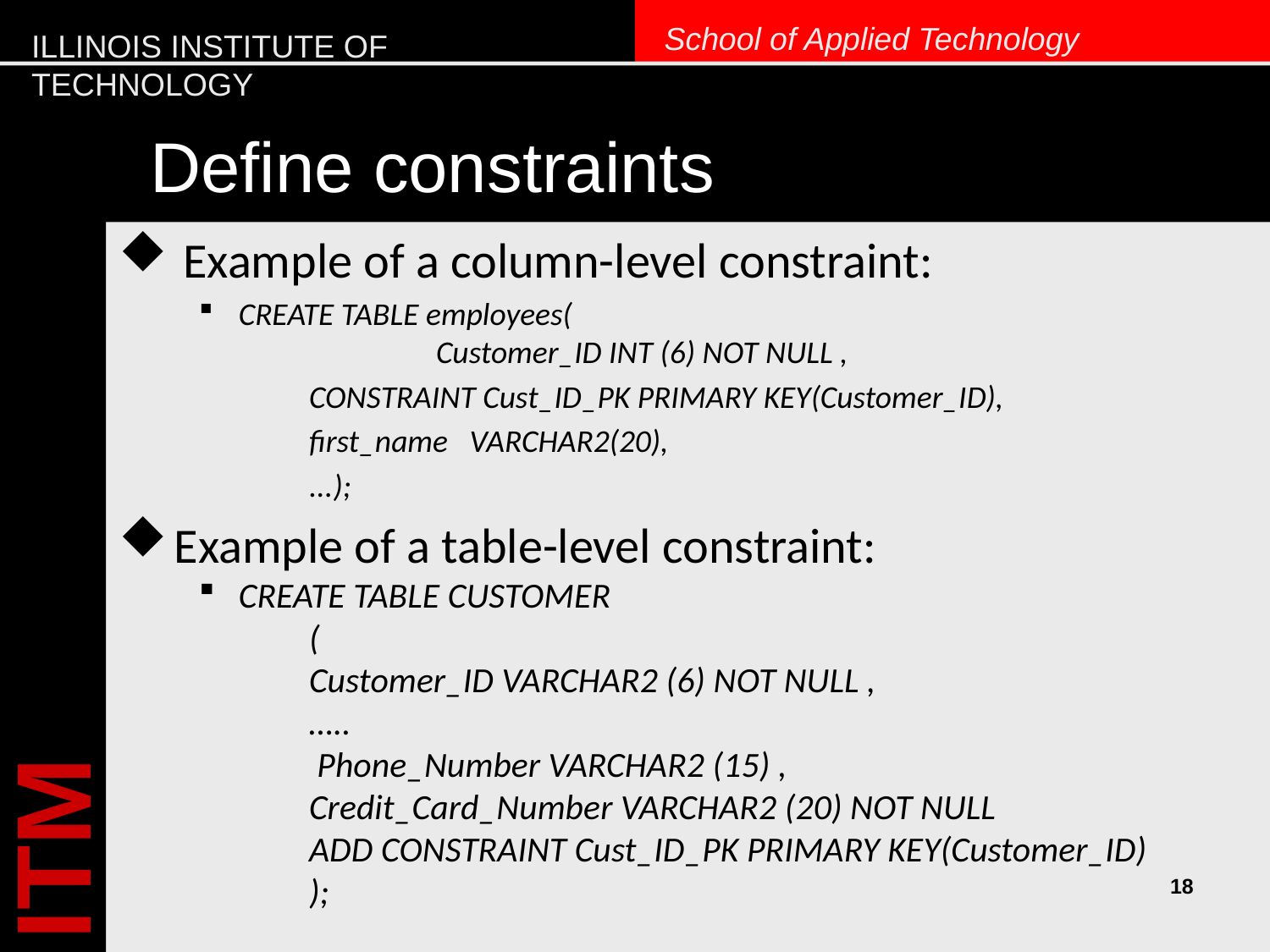

# Define constraints
Example of a column-level constraint:
CREATE TABLE employees(
		Customer_ID INT (6) NOT NULL ,
	CONSTRAINT Cust_ID_PK PRIMARY KEY(Customer_ID),
	first_name   VARCHAR2(20),
  	...);
Example of a table-level constraint:
CREATE TABLE CUSTOMER
	(
     	Customer_ID VARCHAR2 (6) NOT NULL ,
	…..
	 Phone_Number VARCHAR2 (15) ,
	Credit_Card_Number VARCHAR2 (20) NOT NULL
	ADD CONSTRAINT Cust_ID_PK PRIMARY KEY(Customer_ID)
	);

18